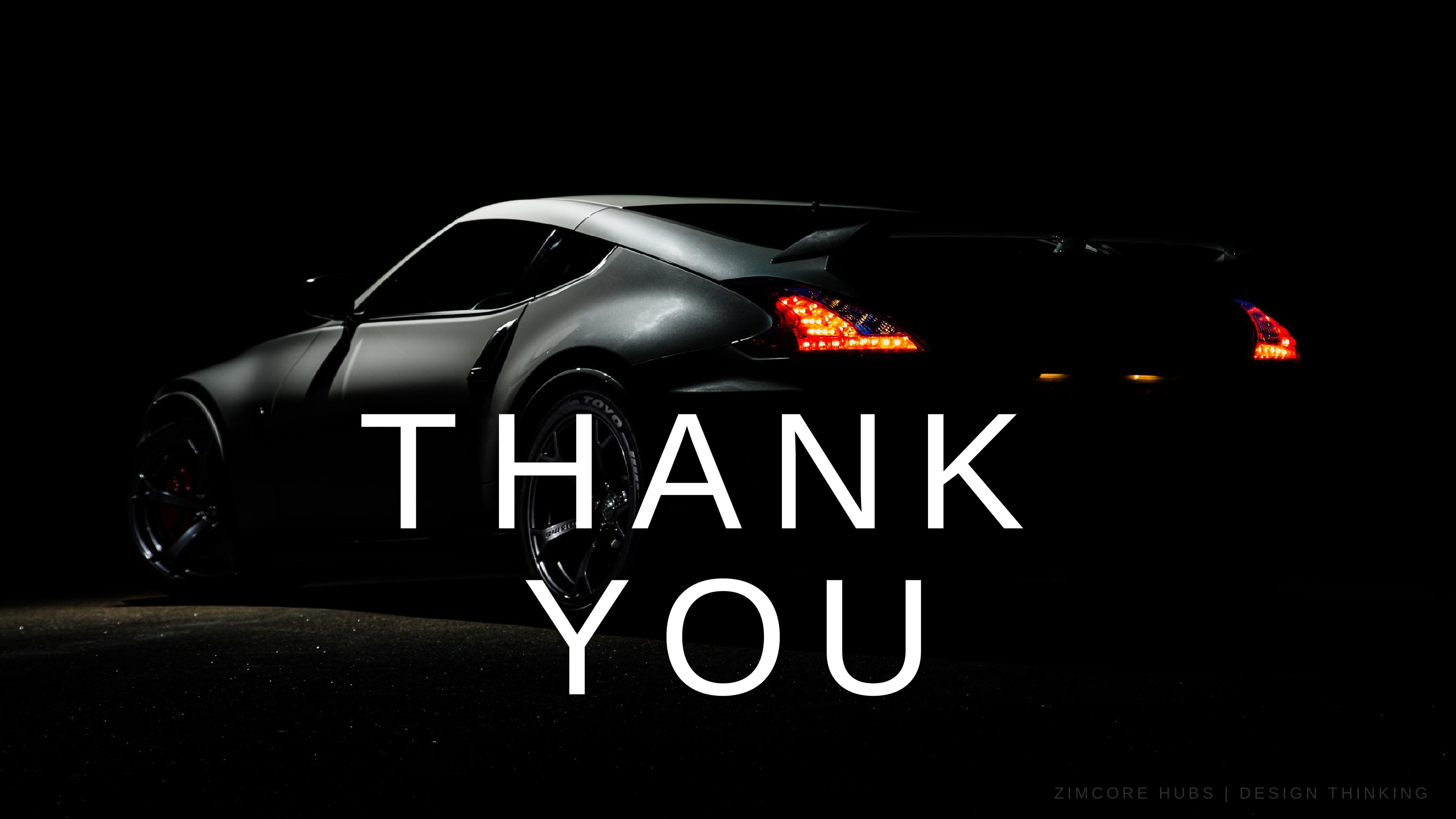

THANK
YOU
ZIMCORE HUBS | DESIGN THINKING